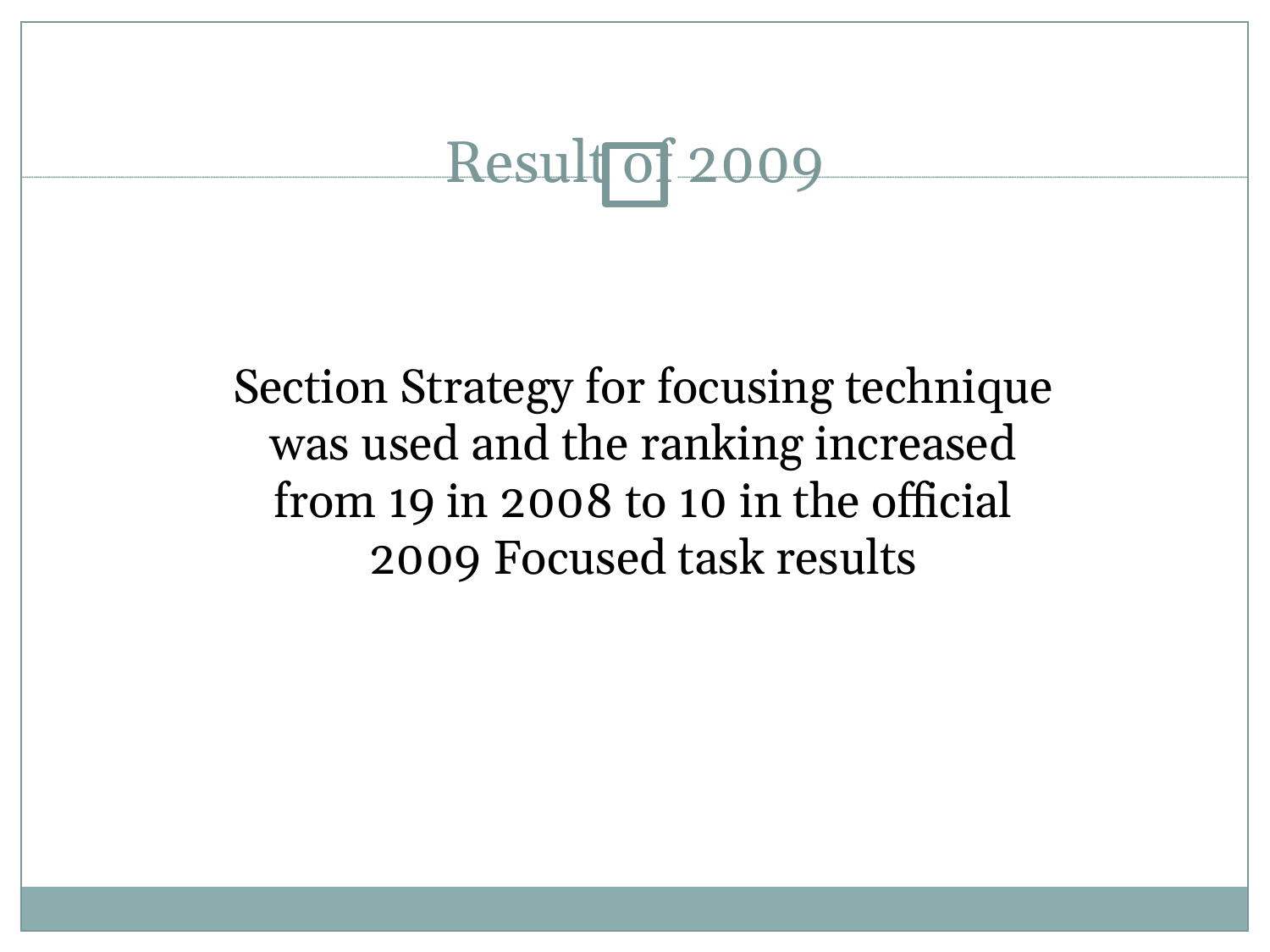

Result of 2009
Section Strategy for focusing technique was used and the ranking increased from 19 in 2008 to 10 in the official 2009 Focused task results